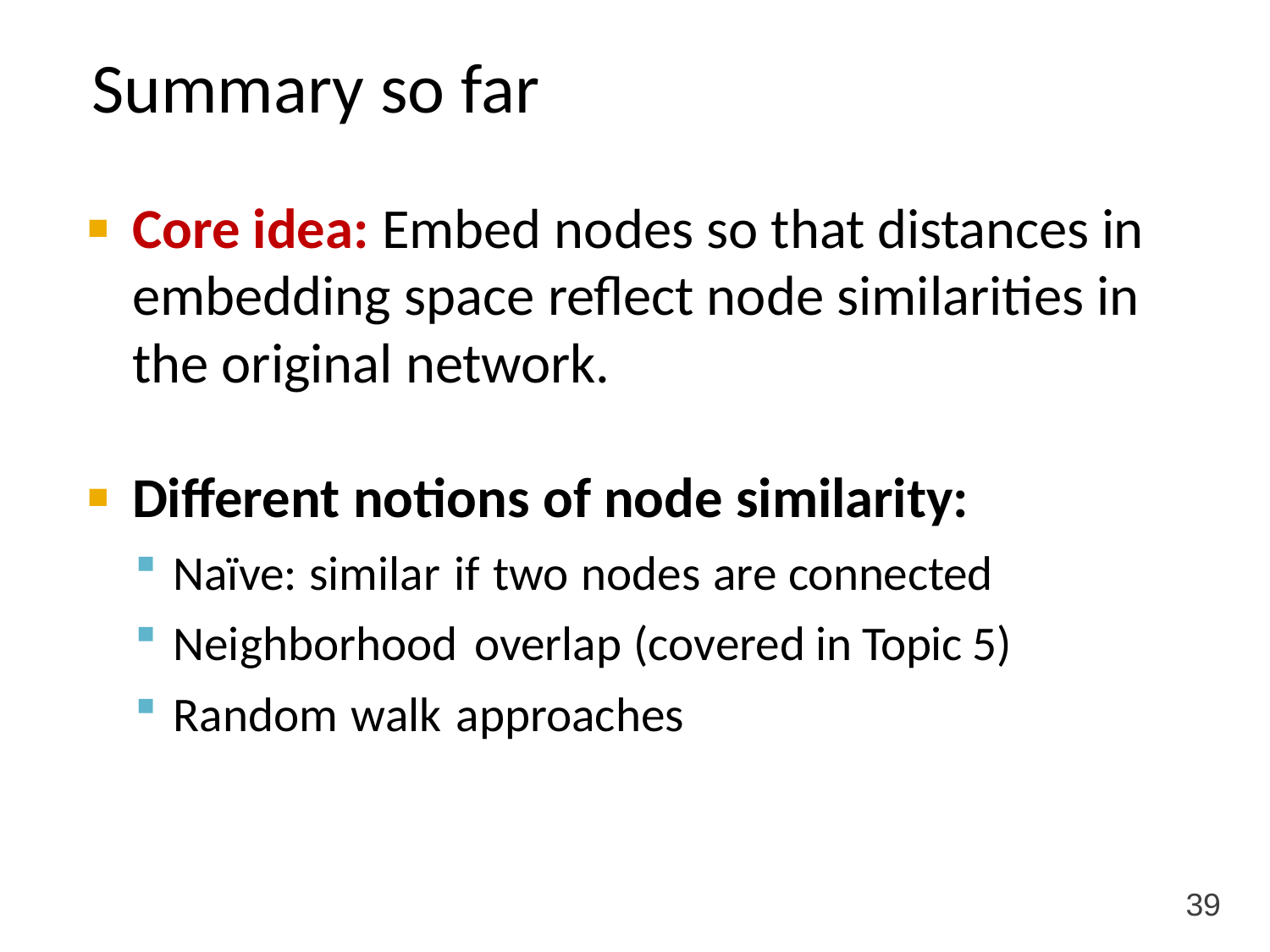

Summary so far
Core idea: Embed nodes so that distances in embedding space reflect node similarities in the original network.
Different notions of node similarity:
Naïve: similar if two nodes are connected
Neighborhood overlap (covered in Topic 5)
Random walk approaches
39